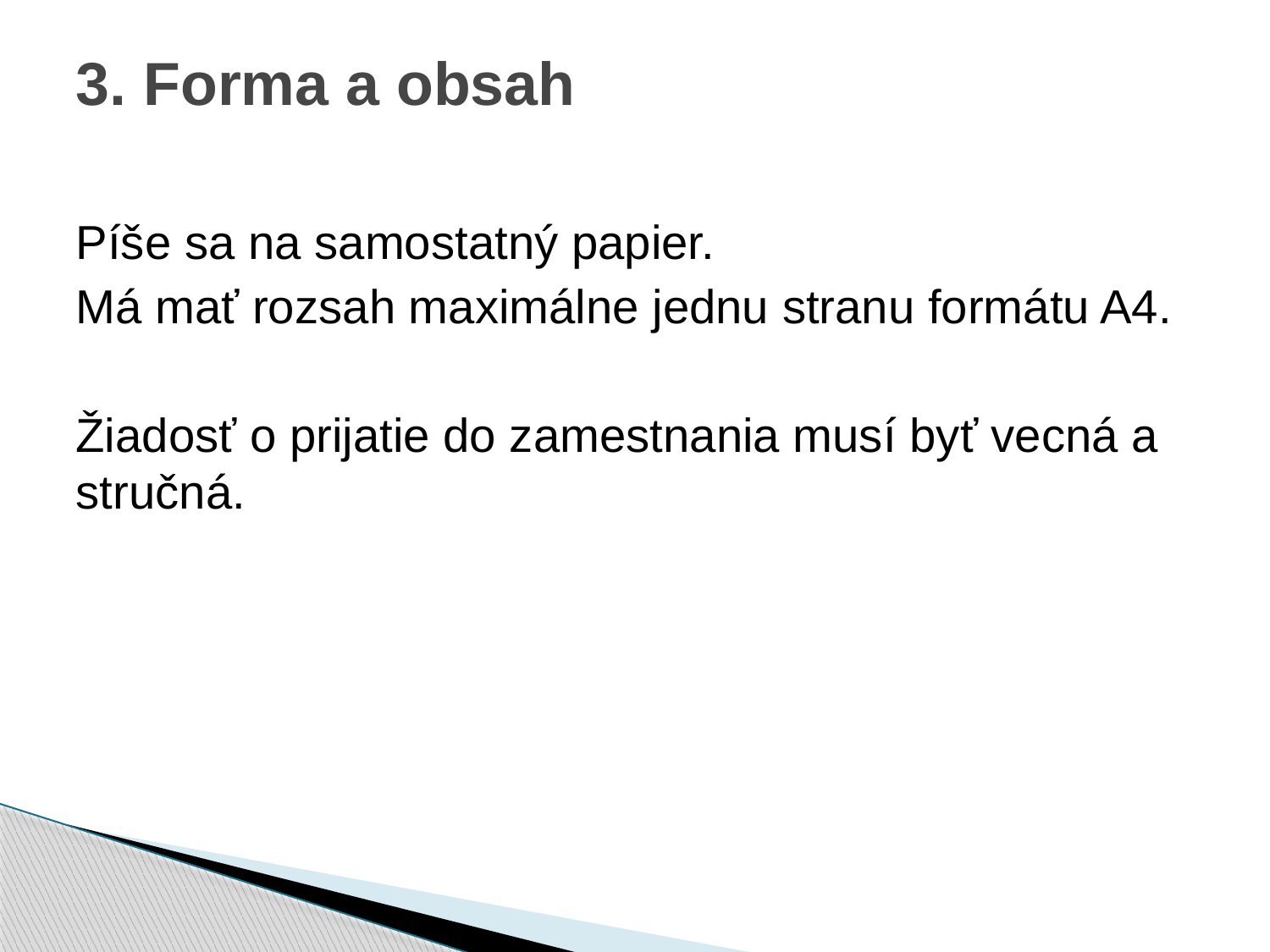

# 3. Forma a obsah
Píše sa na samostatný papier.
Má mať rozsah maximálne jednu stranu formátu A4.

Žiadosť o prijatie do zamestnania musí byť vecná a stručná.